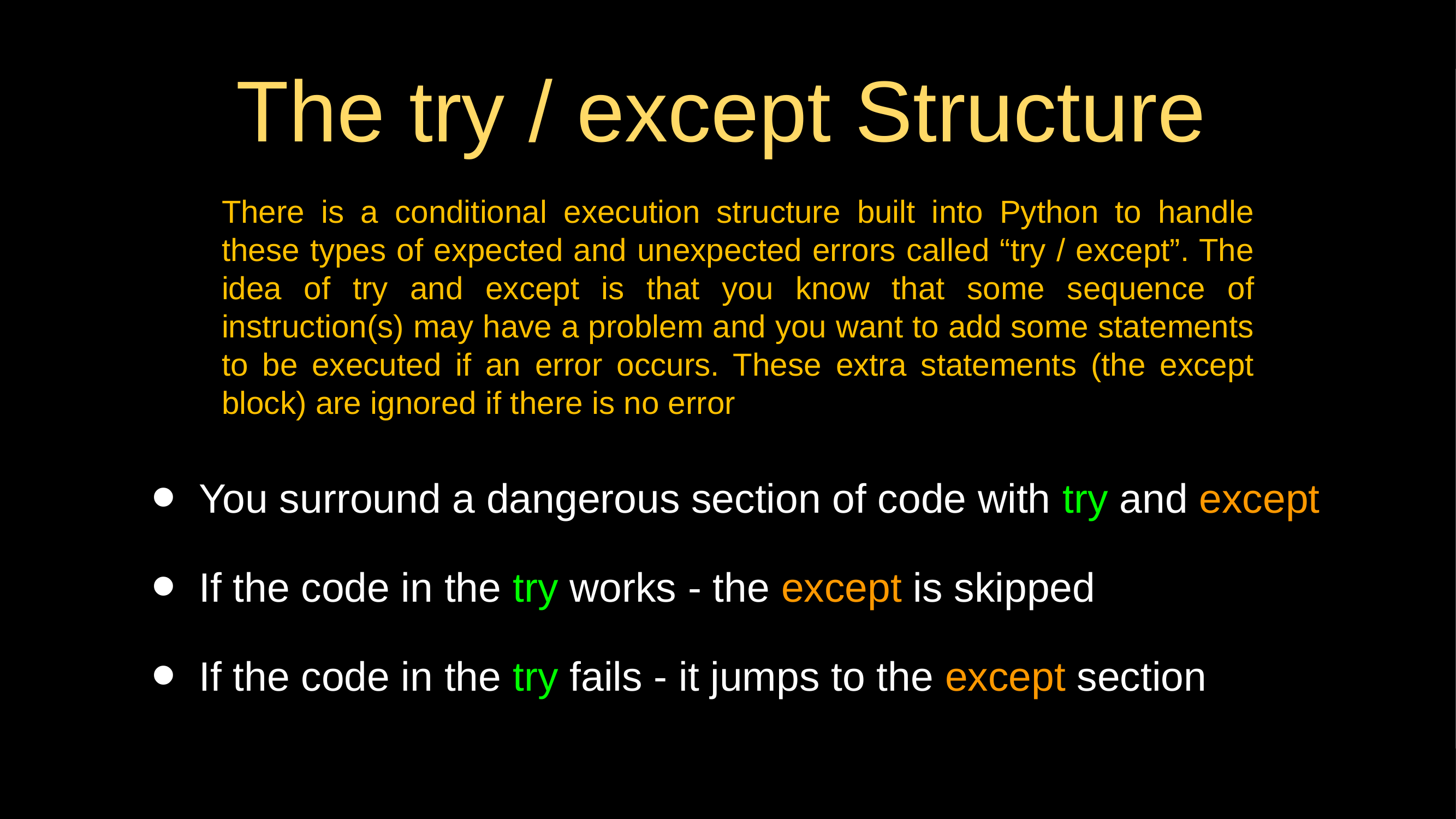

# The try / except Structure
There is a conditional execution structure built into Python to handle these types of expected and unexpected errors called “try / except”. The idea of try and except is that you know that some sequence of instruction(s) may have a problem and you want to add some statements to be executed if an error occurs. These extra statements (the except block) are ignored if there is no error
You surround a dangerous section of code with try and except
If the code in the try works - the except is skipped
If the code in the try fails - it jumps to the except section